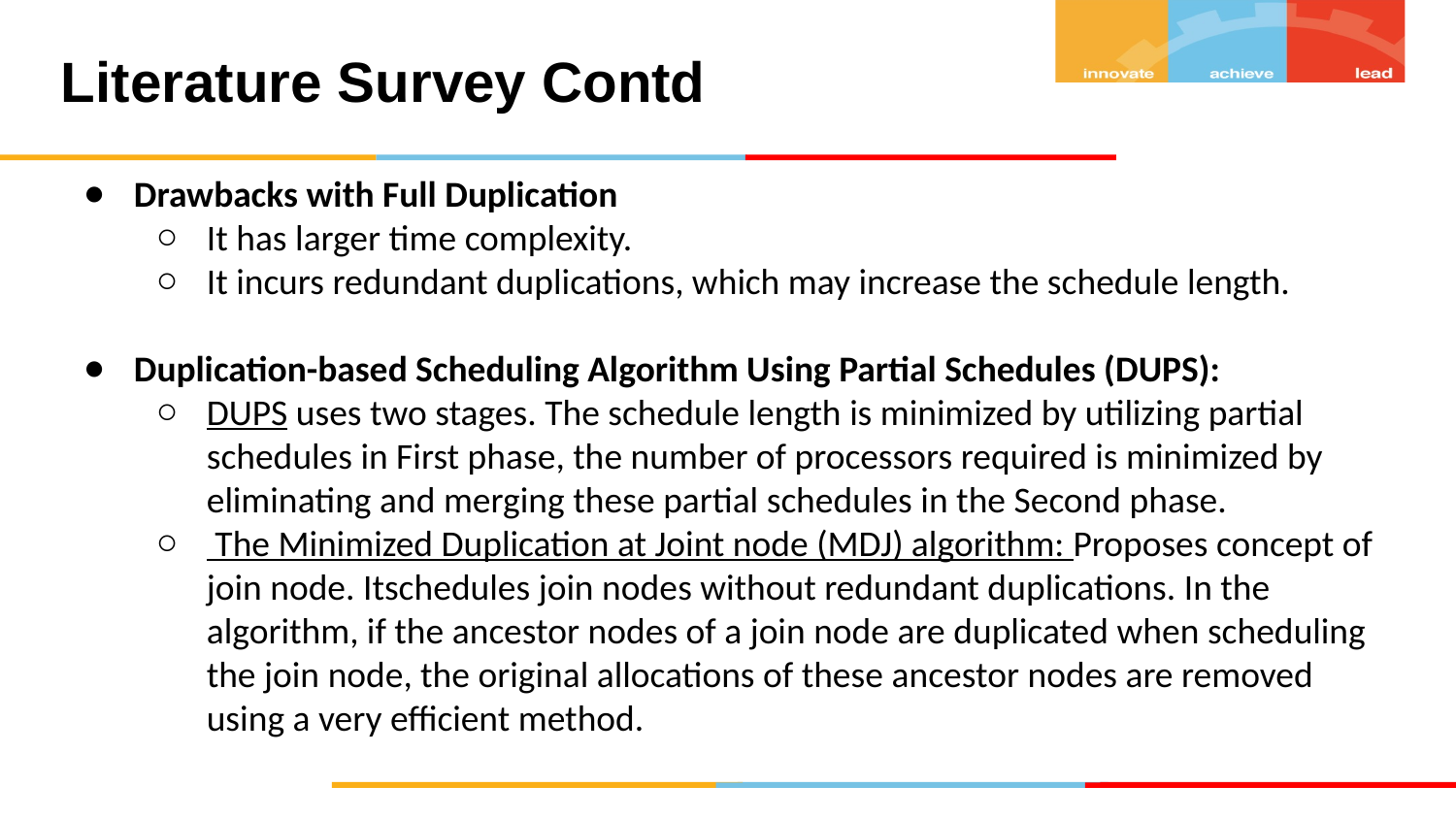

# Literature Survey Contd
Drawbacks with Full Duplication
It has larger time complexity.
It incurs redundant duplications, which may increase the schedule length.

Duplication-based Scheduling Algorithm Using Partial Schedules (DUPS):
DUPS uses two stages. The schedule length is minimized by utilizing partial schedules in First phase, the number of processors required is minimized by eliminating and merging these partial schedules in the Second phase.
 The Minimized Duplication at Joint node (MDJ) algorithm: Proposes concept of join node. Itschedules join nodes without redundant duplications. In the algorithm, if the ancestor nodes of a join node are duplicated when scheduling the join node, the original allocations of these ancestor nodes are removed using a very efficient method.